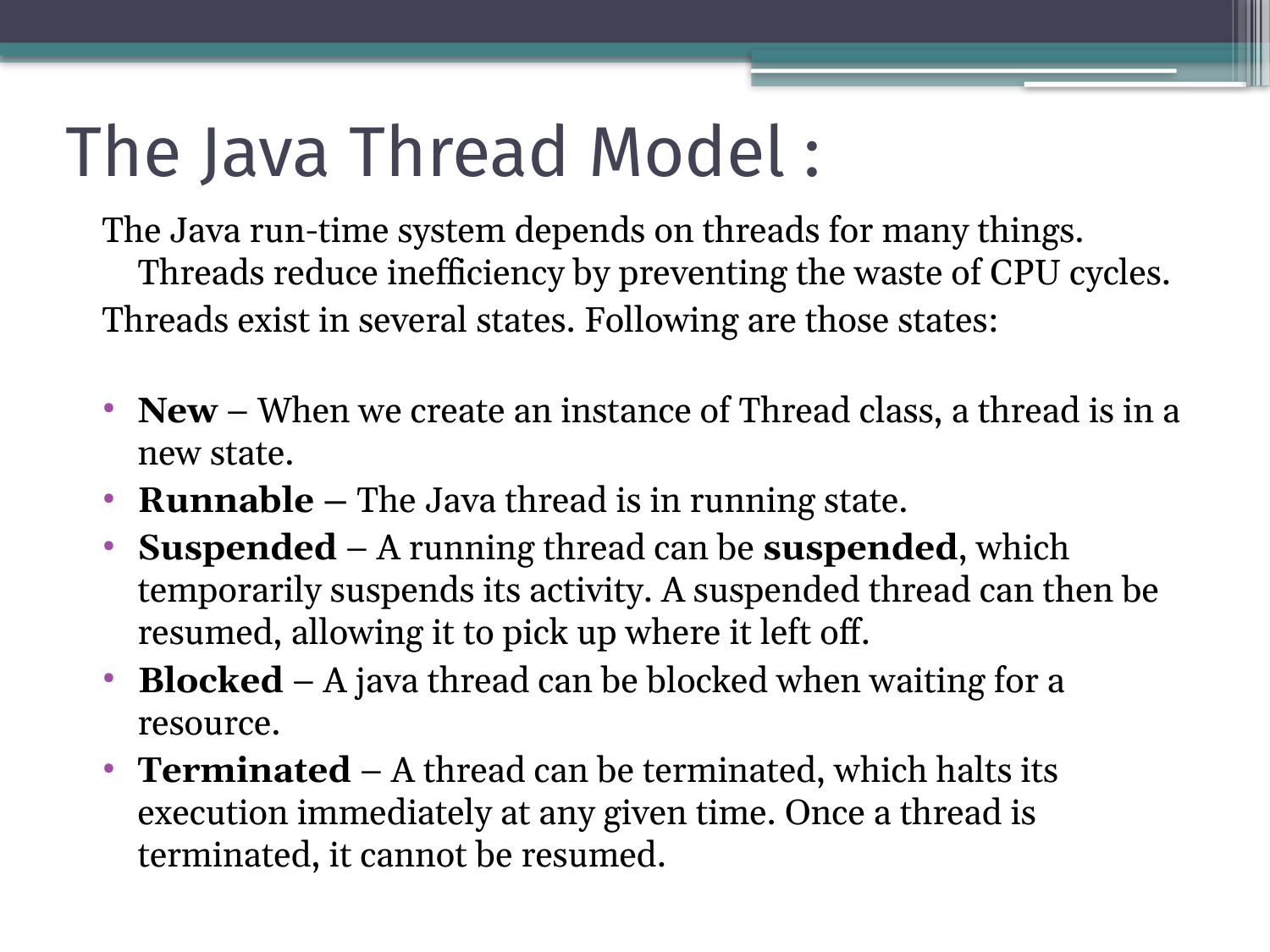

# The Java Thread Model :
The Java run-time system depends on threads for many things. Threads reduce inefficiency by preventing the waste of CPU cycles.
Threads exist in several states. Following are those states:
New – When we create an instance of Thread class, a thread is in a new state.
Runnable – The Java thread is in running state.
Suspended – A running thread can be suspended, which temporarily suspends its activity. A suspended thread can then be resumed, allowing it to pick up where it left off.
Blocked – A java thread can be blocked when waiting for a resource.
Terminated – A thread can be terminated, which halts its execution immediately at any given time. Once a thread is terminated, it cannot be resumed.